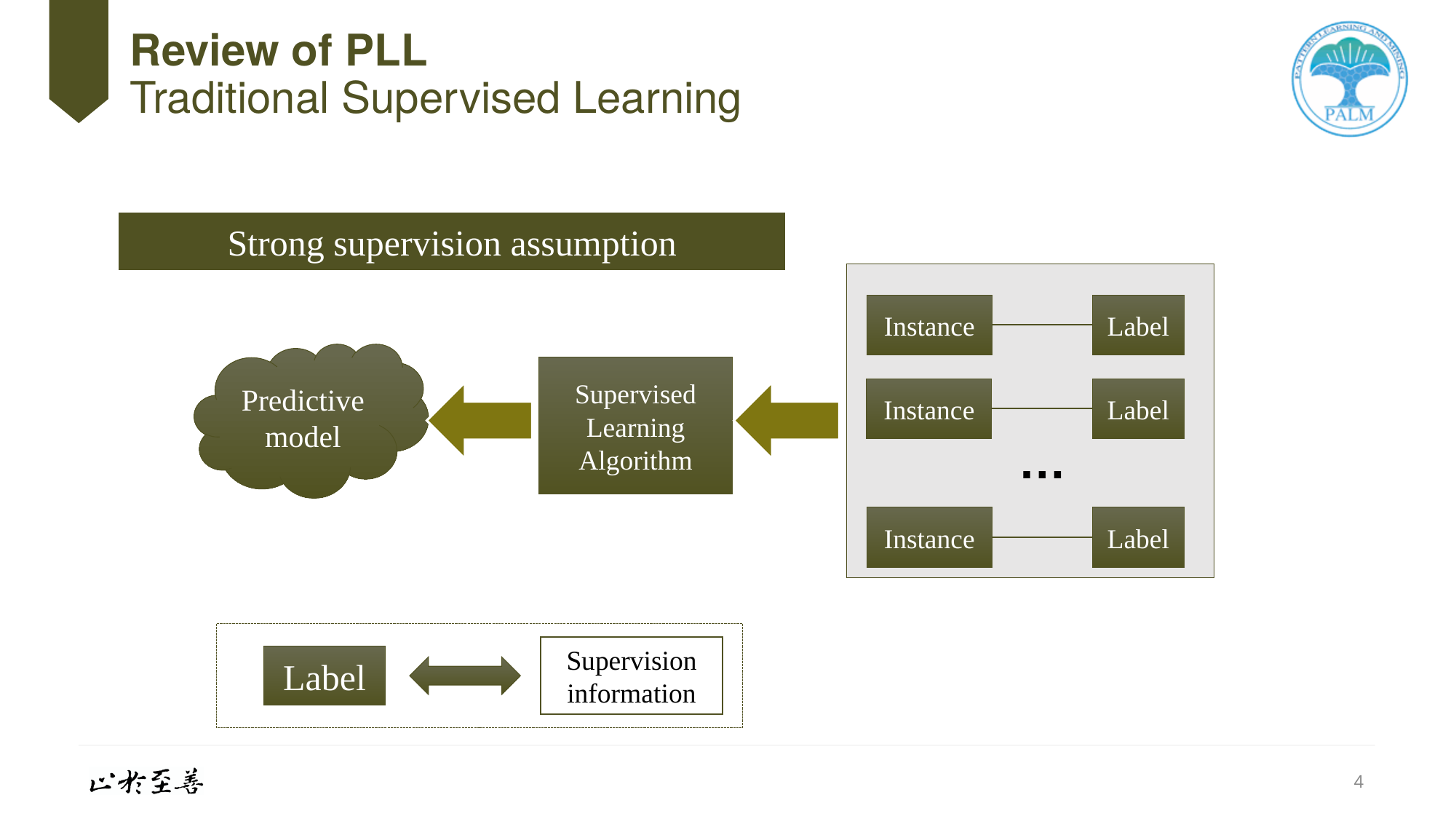

# Review of PLL Traditional Supervised Learning
Strong supervision assumption

Instance
Label
Label
Instance
…
Instance
Label
Predictive model
Supervised Learning Algorithm

Supervision information
Label

4